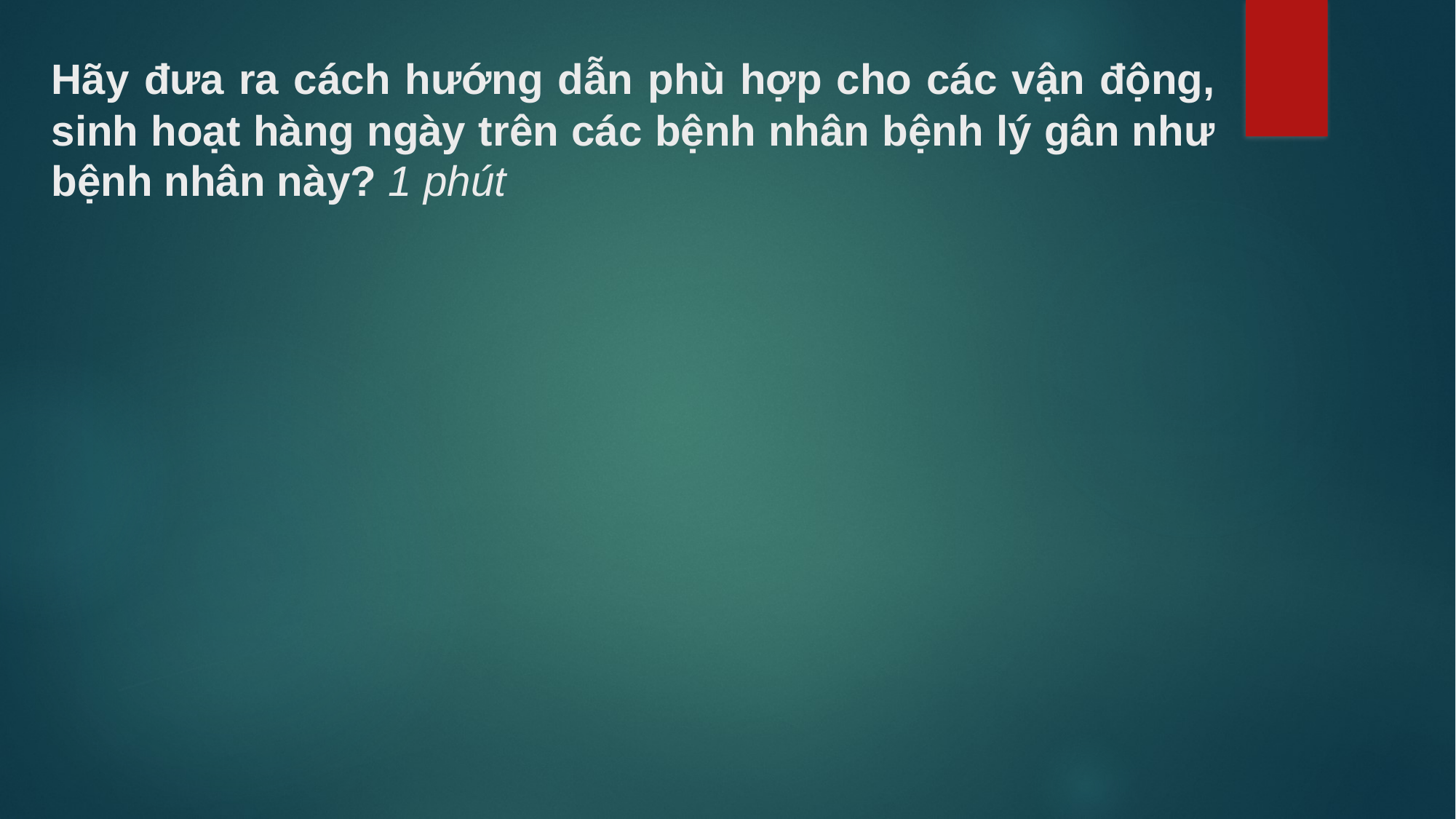

# Hãy đưa ra cách hướng dẫn phù hợp cho các vận động, sinh hoạt hàng ngày trên các bệnh nhân bệnh lý gân như bệnh nhân này? 1 phút